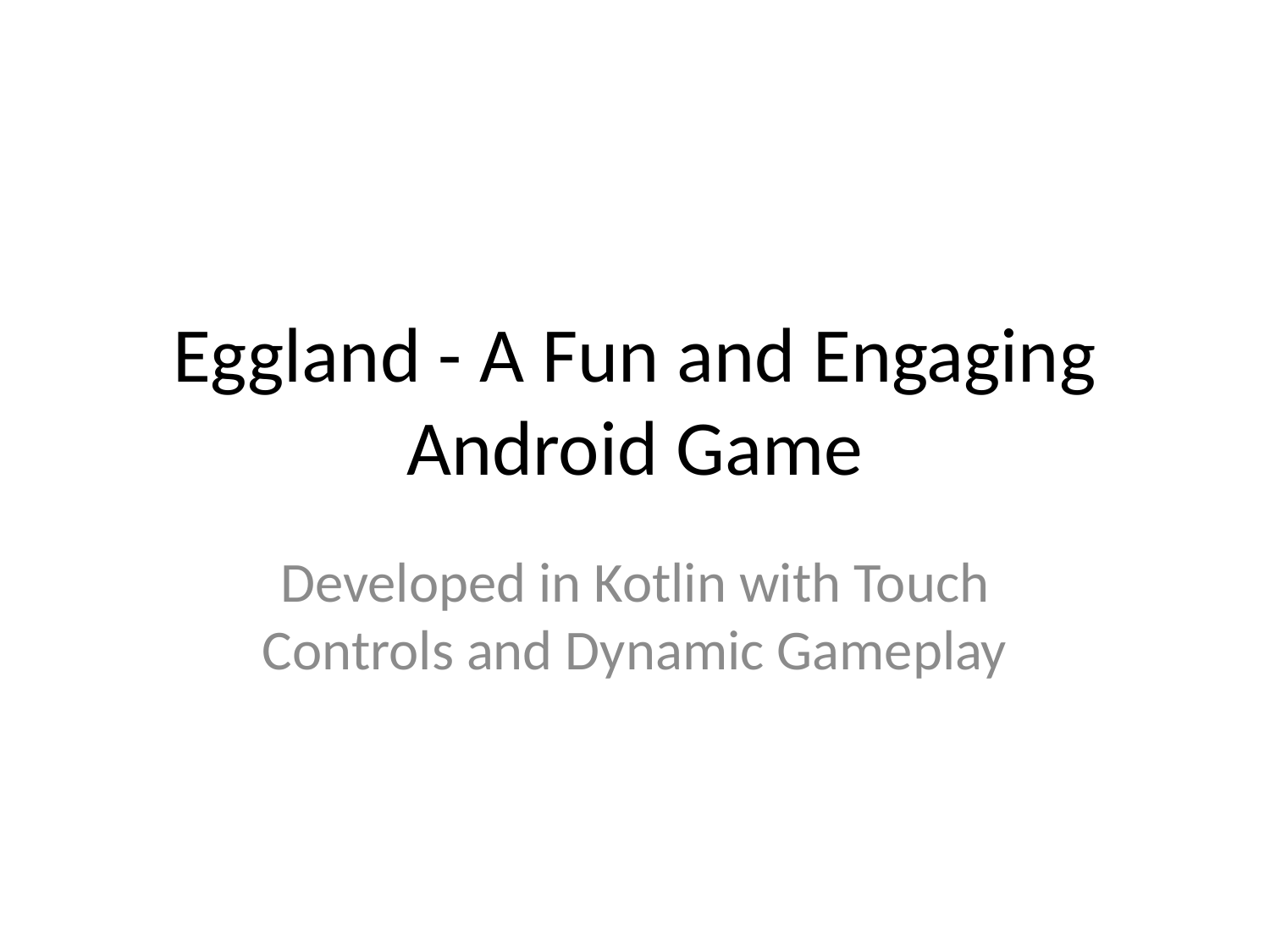

# Eggland - A Fun and Engaging Android Game
Developed in Kotlin with Touch Controls and Dynamic Gameplay